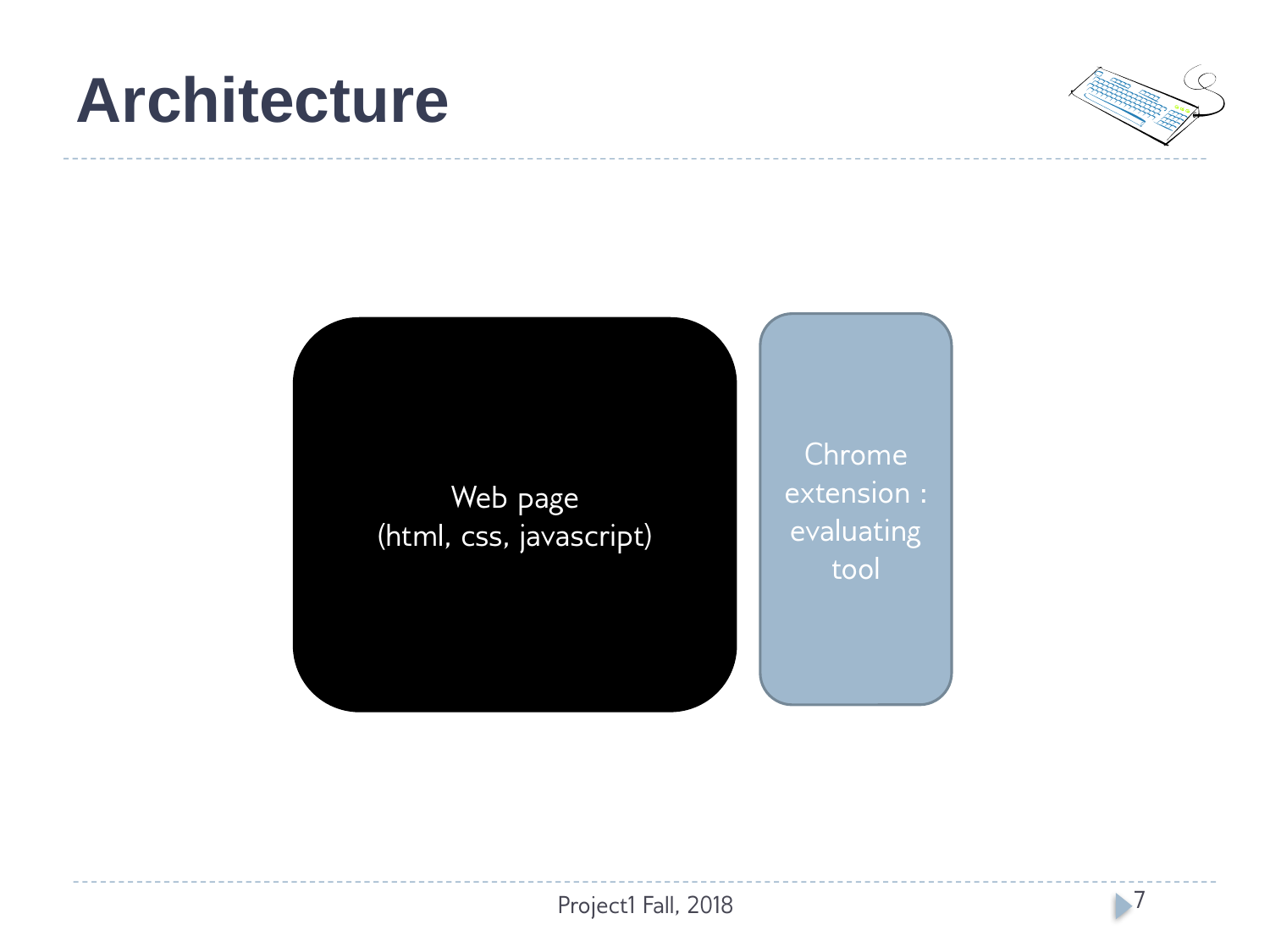

# Architecture
Chrome extension : evaluating tool
Web page
(html, css, javascript)
7
Project1 Fall, 2018